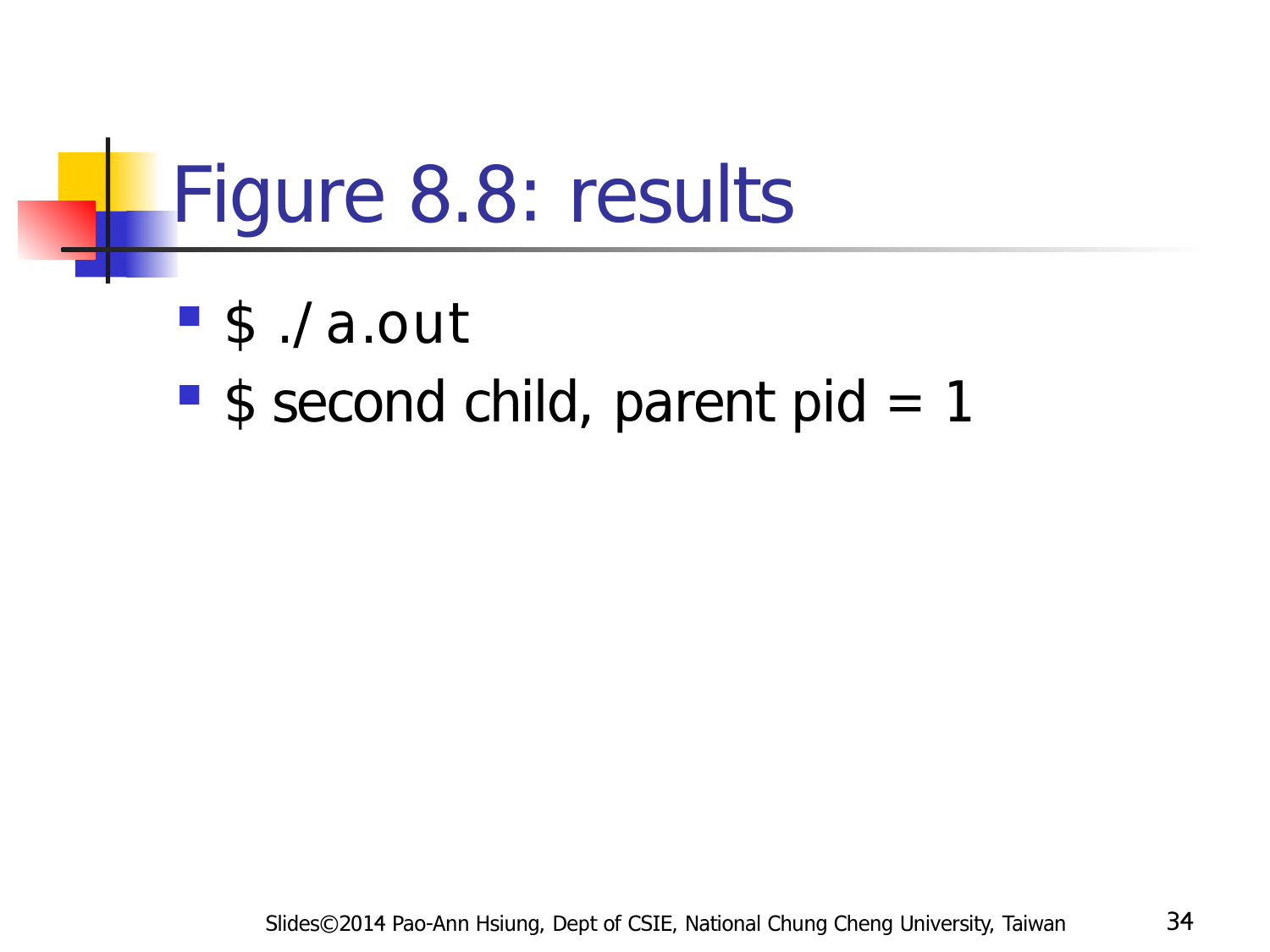

# Figure 8.8: results
$ ./a.out
$ second child, parent pid = 1
Slides©2014 Pao-Ann Hsiung, Dept of CSIE, National Chung Cheng University, Taiwan
34